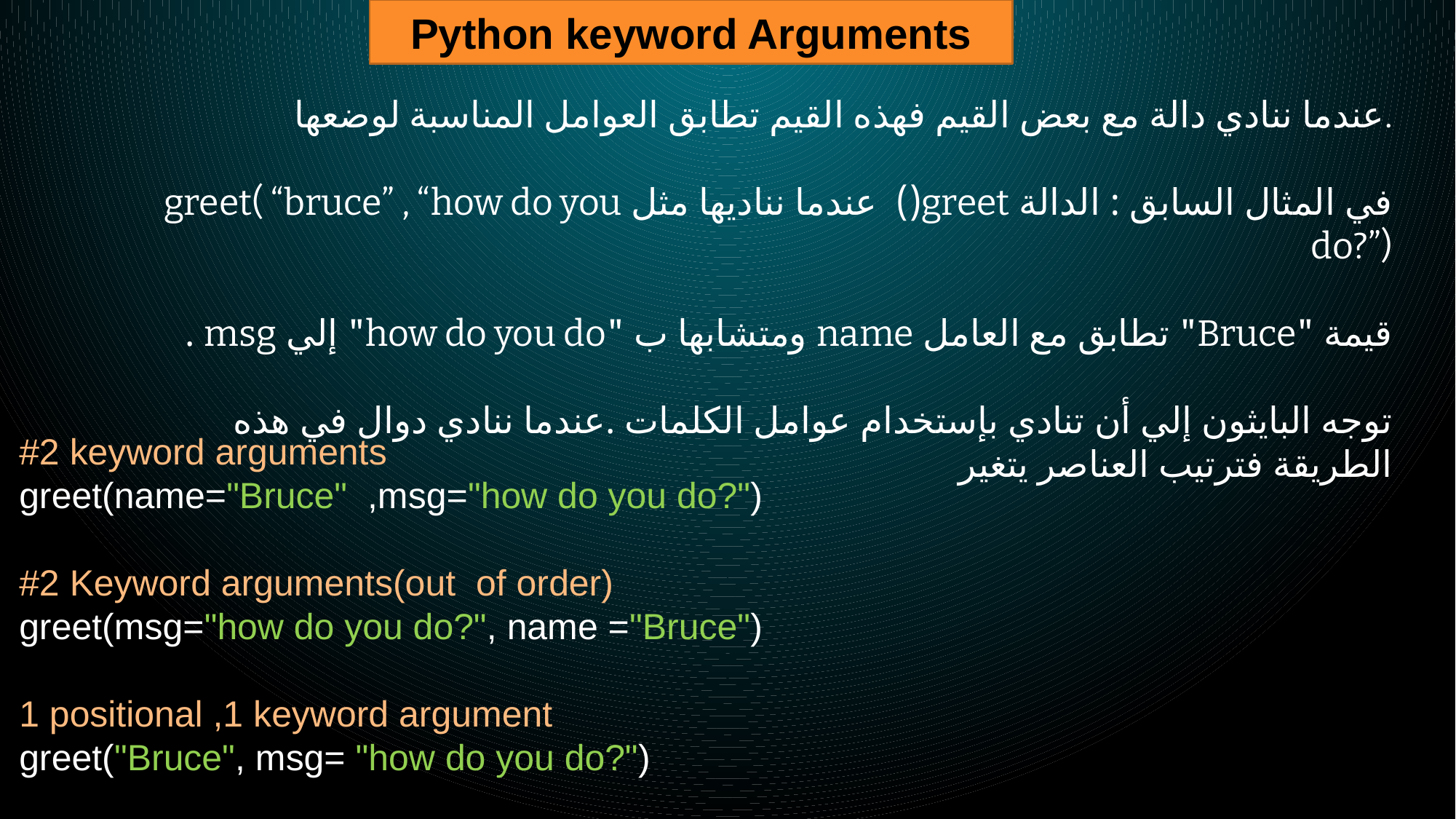

Python keyword Arguments
عندما ننادي دالة مع بعض القيم فهذه القيم تطابق العوامل المناسبة لوضعها.

في المثال السابق : الدالة greet()  عندما نناديها مثل greet( “bruce” , “how do you do?”)

قيمة "Bruce" تطابق مع العامل name ومتشابها ب "how do you do" إلي msg .

توجه البايثون إلي أن تنادي بإستخدام عوامل الكلمات .عندما ننادي دوال في هذه الطريقة فترتيب العناصر يتغير

#2 keyword arguments
greet(name="Bruce"  ,msg="how do you do?")

#2 Keyword arguments(out  of order)
greet(msg="how do you do?", name ="Bruce")

1 positional ,1 keyword argument
greet("Bruce", msg= "how do you do?")